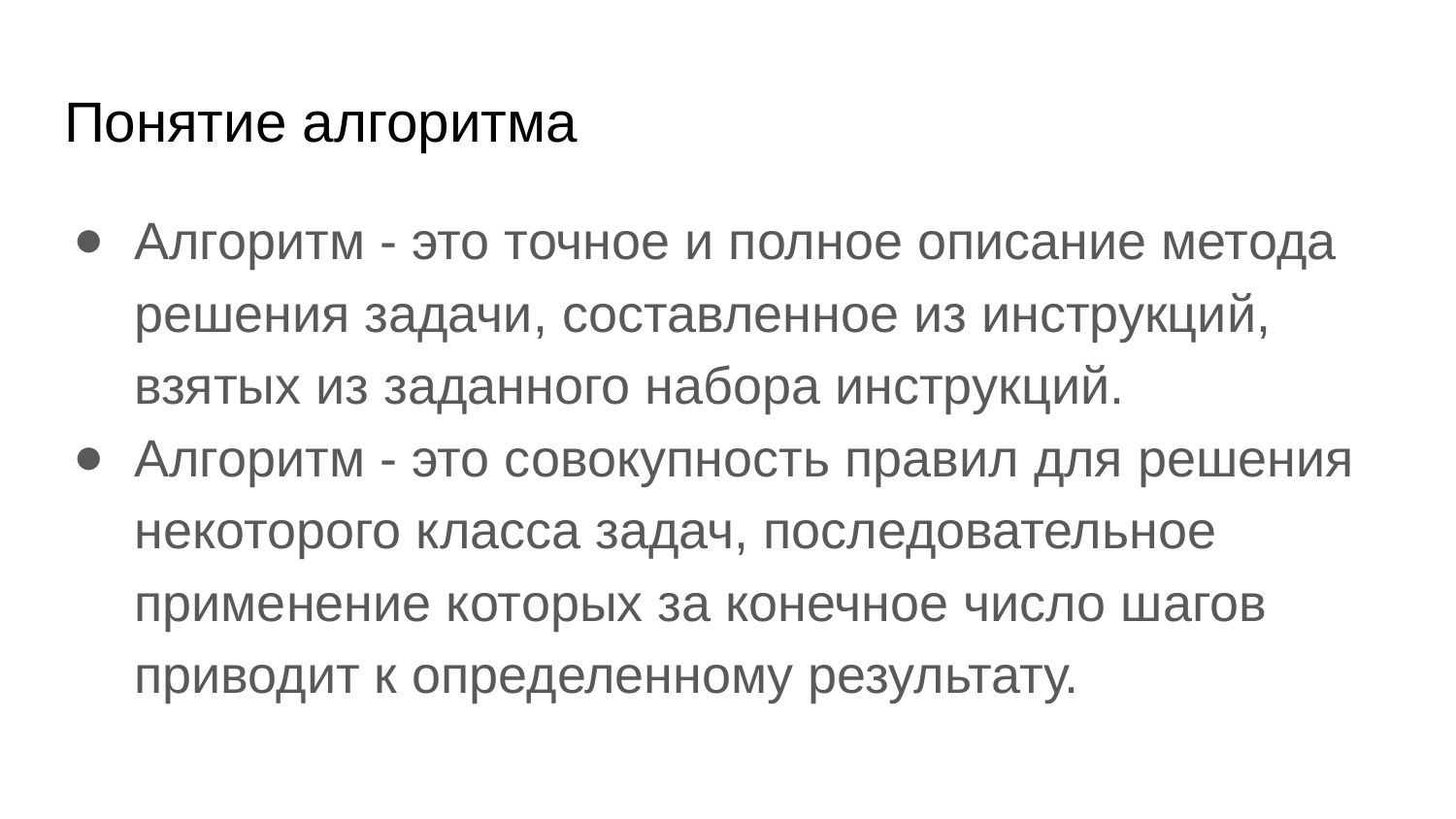

# Понятие алгоритма
Алгоритм - это точное и полное описание метода решения задачи, составленное из инструкций, взятых из заданного набора инструкций.
Алгоритм - это совокупность правил для решения некоторого класса задач, последовательное применение которых за конечное число шагов приводит к определенному результату.